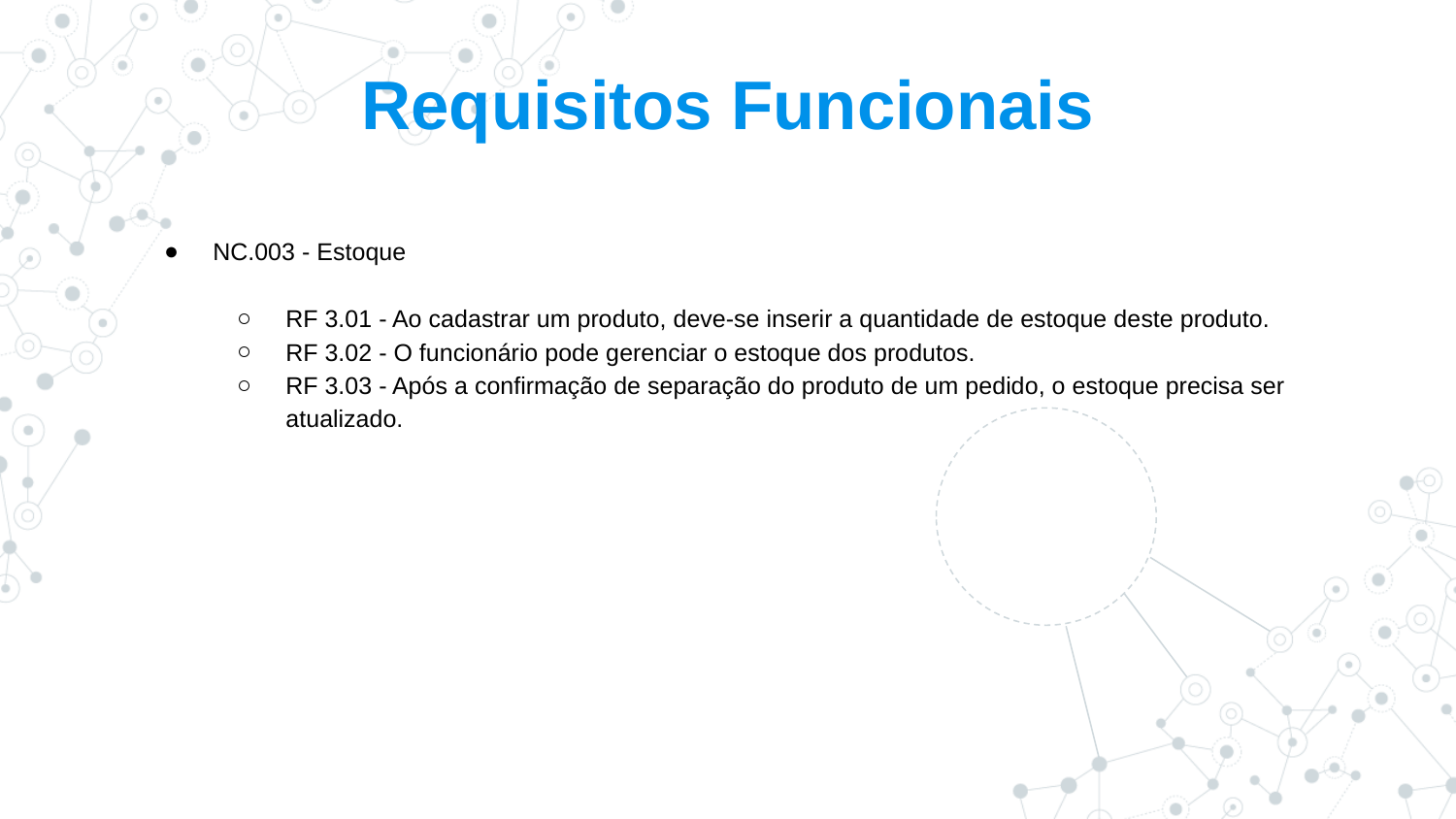

Requisitos Funcionais
NC.003 - Estoque

RF 3.01 - Ao cadastrar um produto, deve-se inserir a quantidade de estoque deste produto.
RF 3.02 - O funcionário pode gerenciar o estoque dos produtos.
RF 3.03 - Após a confirmação de separação do produto de um pedido, o estoque precisa ser atualizado.